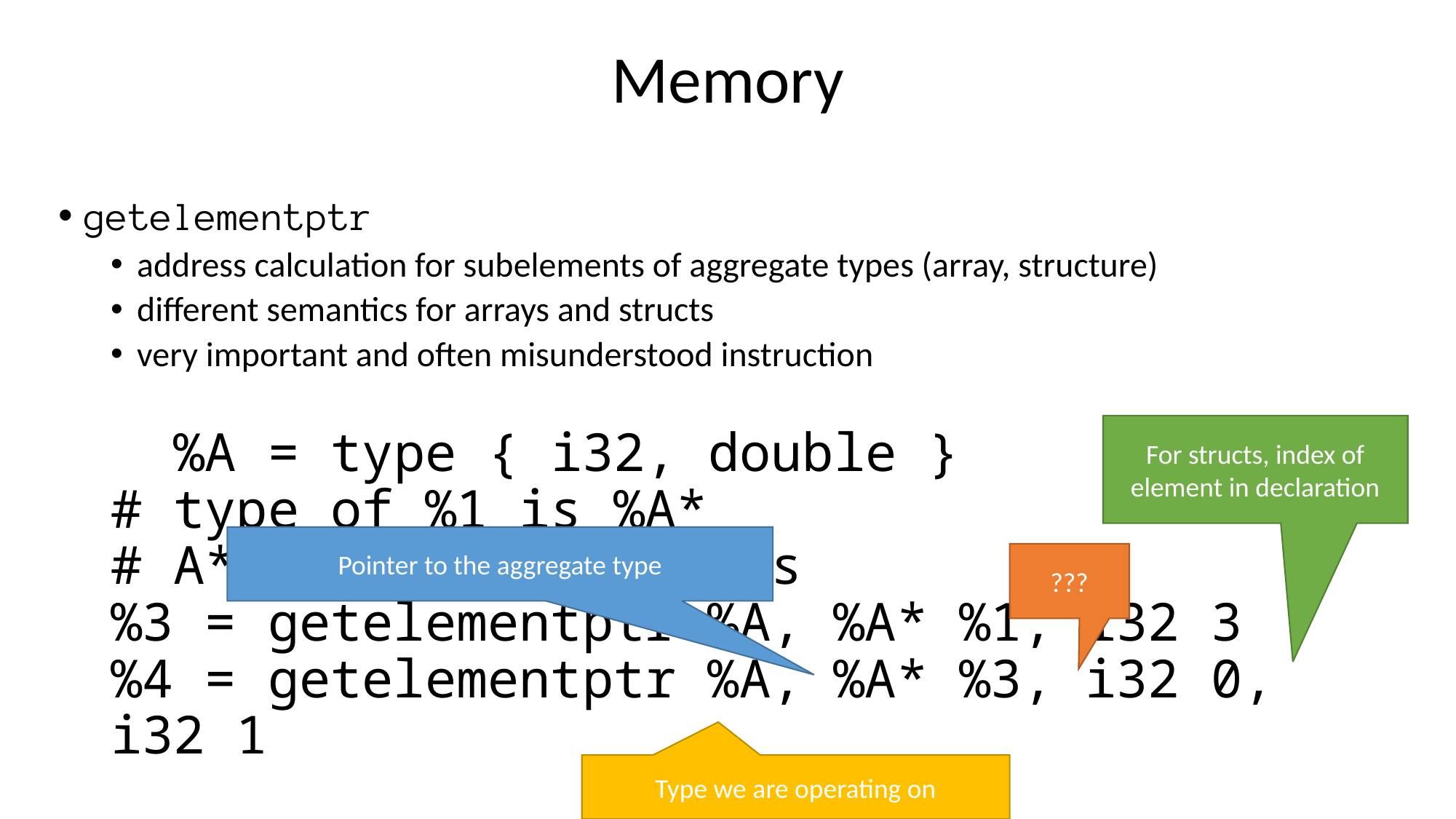

# Memory
getelementptr
address calculation for subelements of aggregate types (array, structure)
different semantics for arrays and structs
very important and often misunderstood instruction

  %A = type { i32, double }
	# type of %1 is %A*
	# A*[3].double becomes
	%3 = getelementptr %A, %A* %1, i32 3
	%4 = getelementptr %A, %A* %3, i32 0, i32 1
For structs, index of element in declaration
Pointer to the aggregate type
???
Type we are operating on